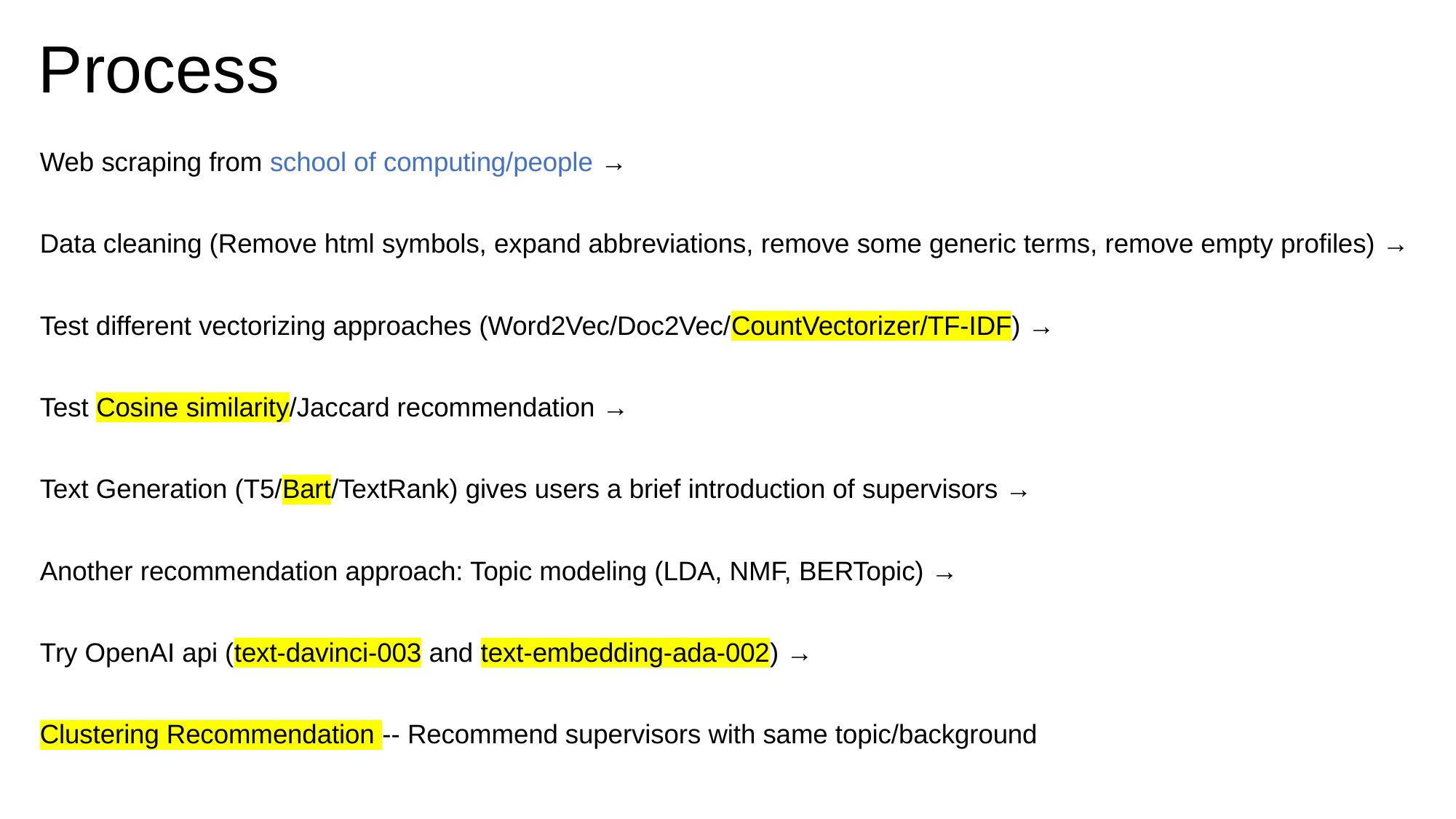

# Process
Web scraping from school of computing/people →

Data cleaning (Remove html symbols, expand abbreviations, remove some generic terms, remove empty profiles) →

Test different vectorizing approaches (Word2Vec/Doc2Vec/CountVectorizer/TF-IDF) →

Test Cosine similarity/Jaccard recommendation →

Text Generation (T5/Bart/TextRank) gives users a brief introduction of supervisors →

Another recommendation approach: Topic modeling (LDA, NMF, BERTopic) →

Try OpenAI api (text-davinci-003 and text-embedding-ada-002) →

Clustering Recommendation -- Recommend supervisors with same topic/background